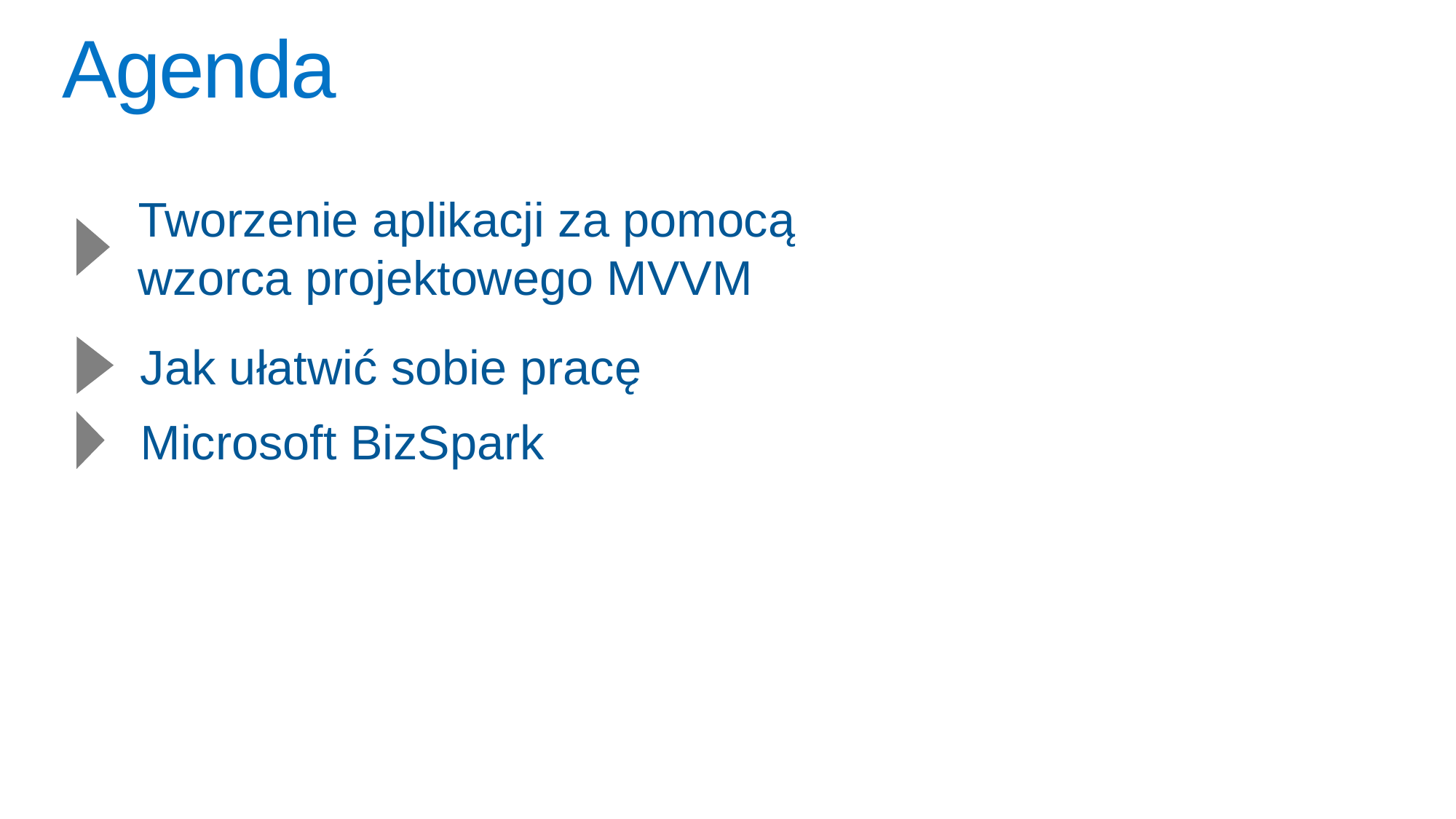

# Agenda
Tworzenie aplikacji za pomocą wzorca projektowego MVVM

Jak ułatwić sobie pracę

Microsoft BizSpark